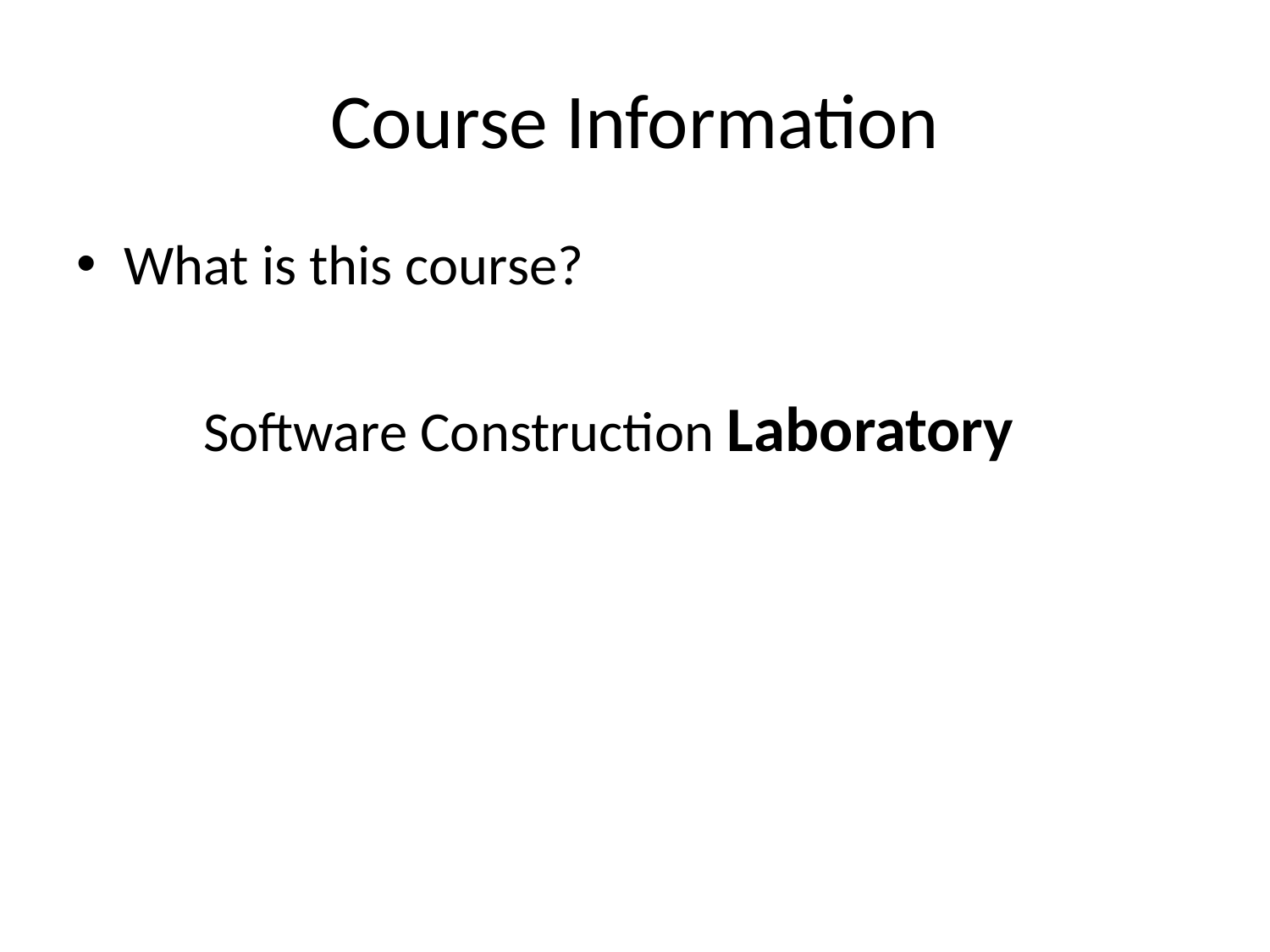

# Course Information
What is this course?

	Software Construction Laboratory